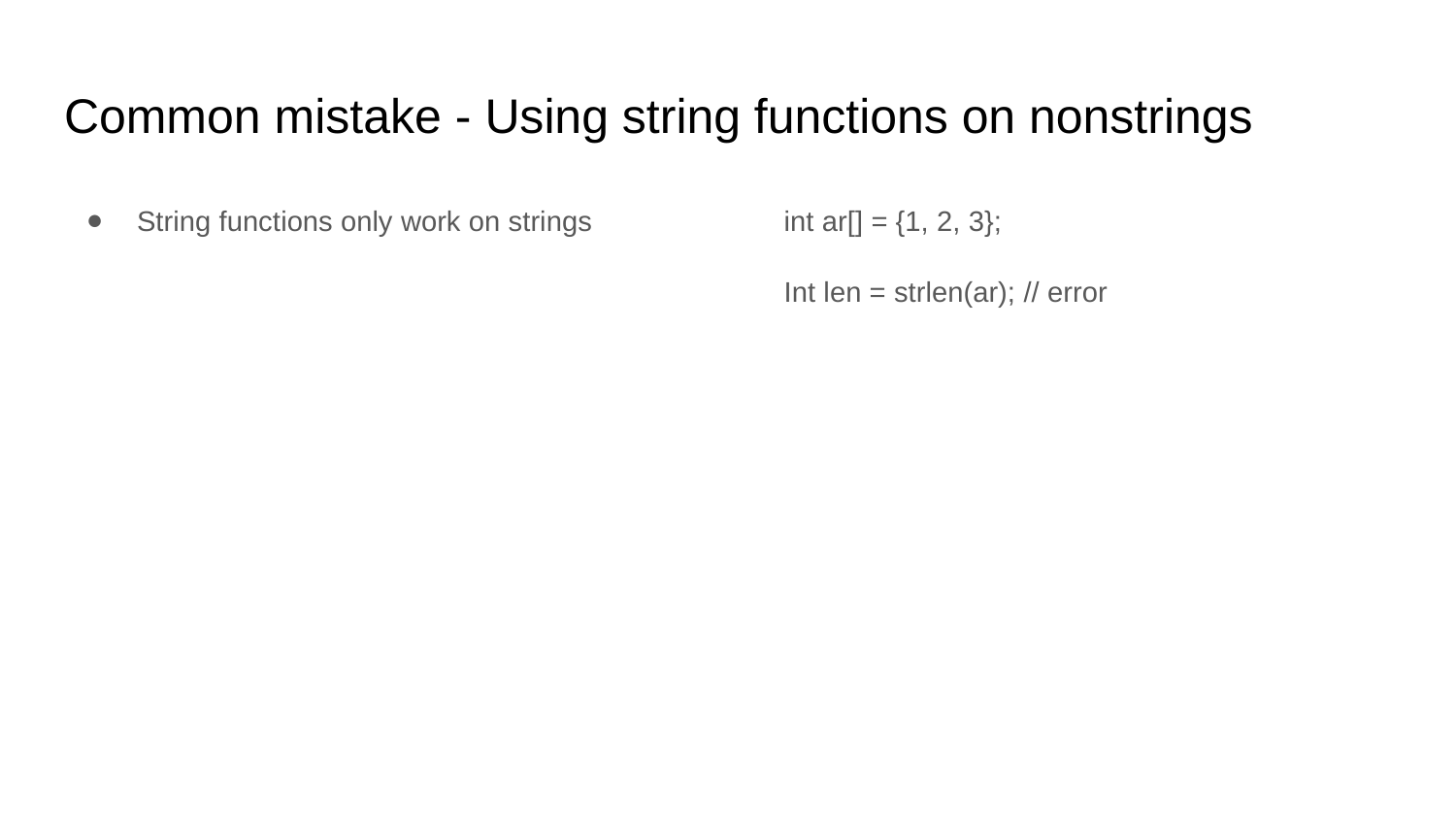

# Common mistake - Using string functions on nonstrings
String functions only work on strings
int ar[] = {1, 2, 3};
Int len = strlen(ar); // error